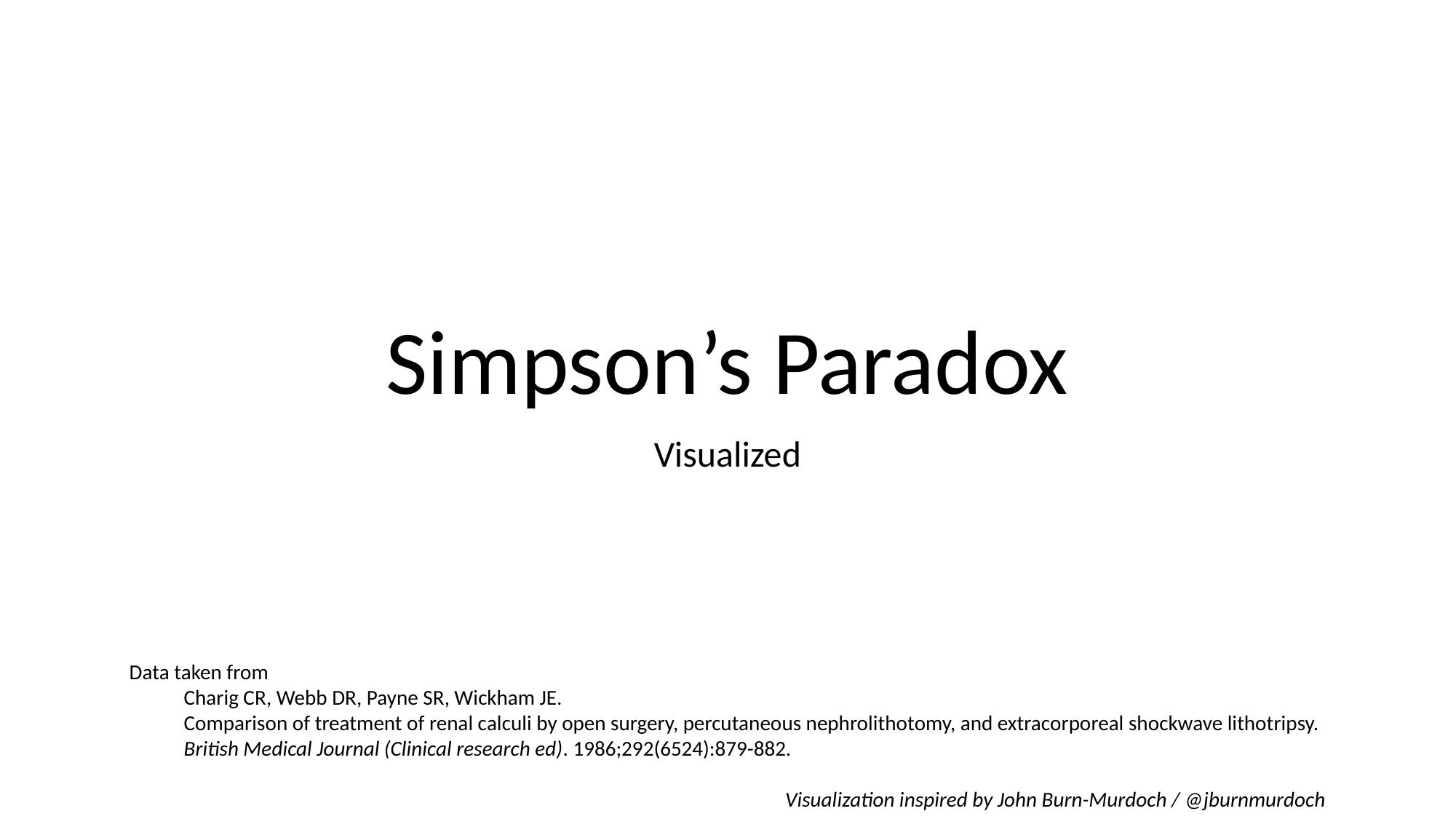

# Simpson’s Paradox
Visualized

Data taken from
Charig CR, Webb DR, Payne SR, Wickham JE.
Comparison of treatment of renal calculi by open surgery, percutaneous nephrolithotomy, and extracorporeal shockwave lithotripsy.
British Medical Journal (Clinical research ed). 1986;292(6524):879-882.

Visualization inspired by John Burn-Murdoch / @jburnmurdoch